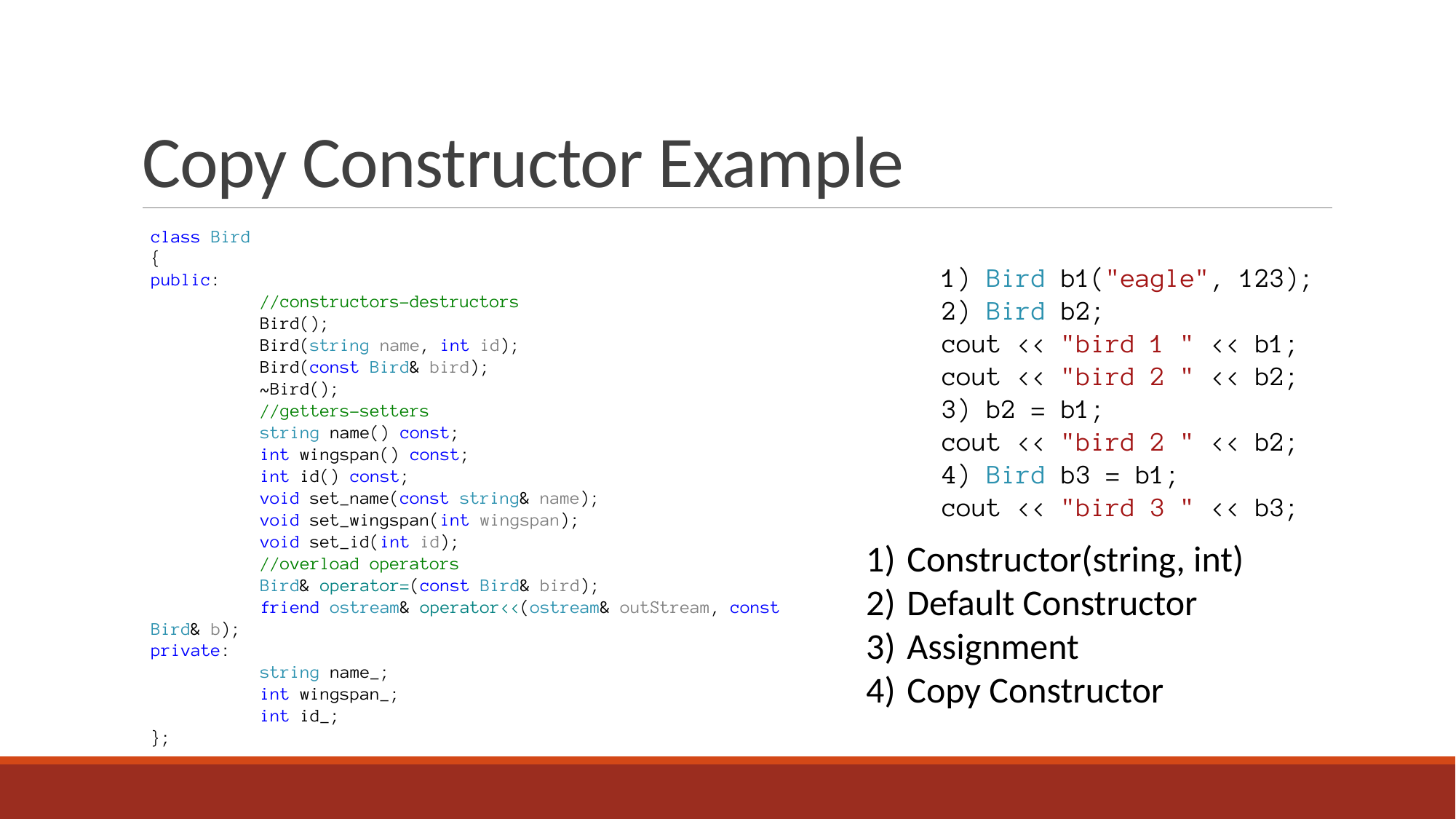

# Copy Constructor Example
class Bird
{
public:
	//constructors-destructors
	Bird();
	Bird(string name, int id);
	Bird(const Bird& bird);
	~Bird();
	//getters-setters
	string name() const;
	int wingspan() const;
	int id() const;
	void set_name(const string& name);
	void set_wingspan(int wingspan);
	void set_id(int id);
	//overload operators
	Bird& operator=(const Bird& bird);
	friend ostream& operator<<(ostream& outStream, const Bird& b);
private:
	string name_;
	int wingspan_;
	int id_;
};
1) Bird b1("eagle", 123);
2) Bird b2;
cout << "bird 1 " << b1;
cout << "bird 2 " << b2;
3) b2 = b1;
cout << "bird 2 " << b2;
4) Bird b3 = b1;
cout << "bird 3 " << b3;
Constructor(string, int)
Default Constructor
Assignment
Copy Constructor